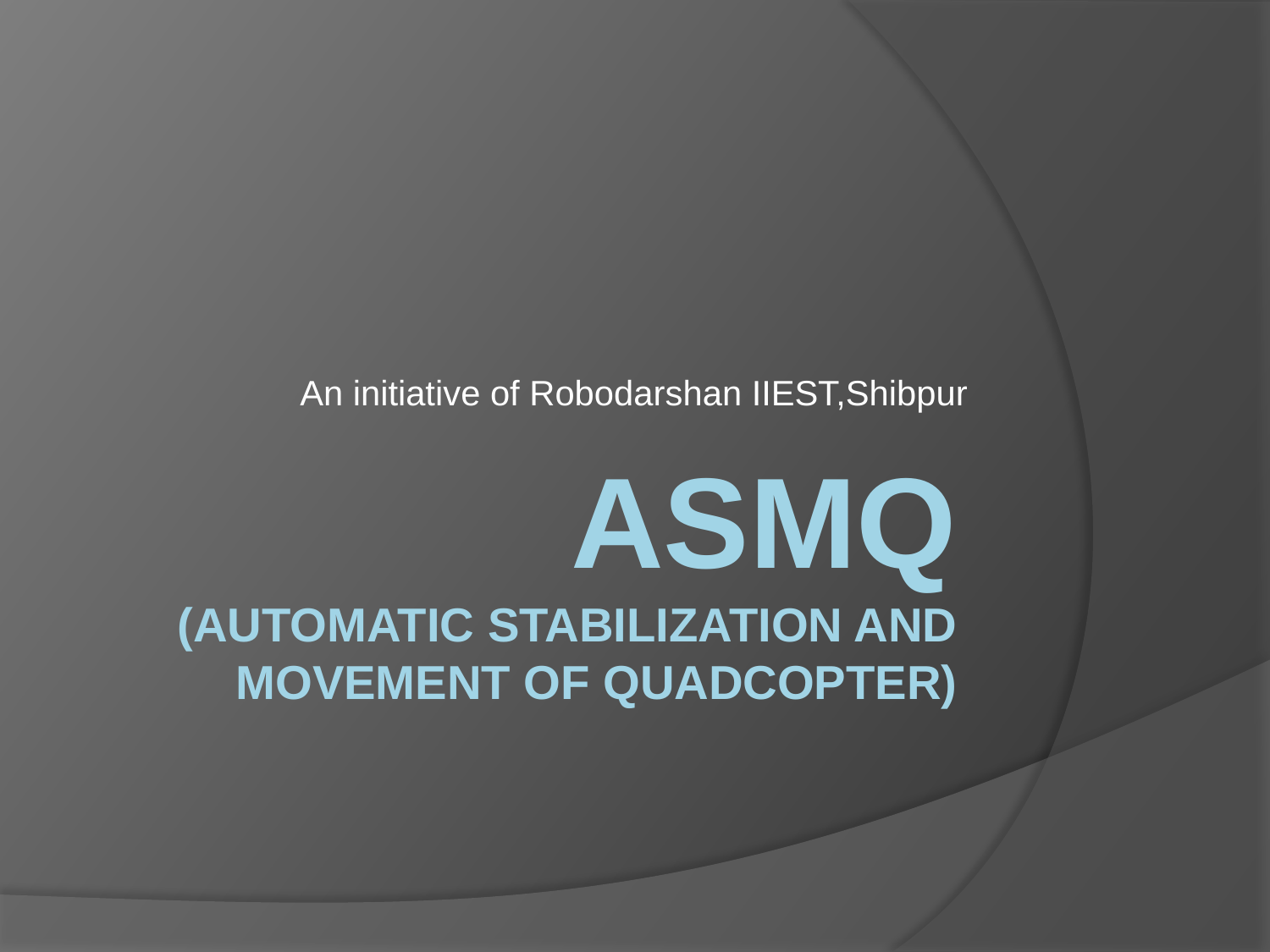

An initiative of Robodarshan IIEST,Shibpur
# ASMQ (Automatic Stabilization and Movement of Quadcopter)